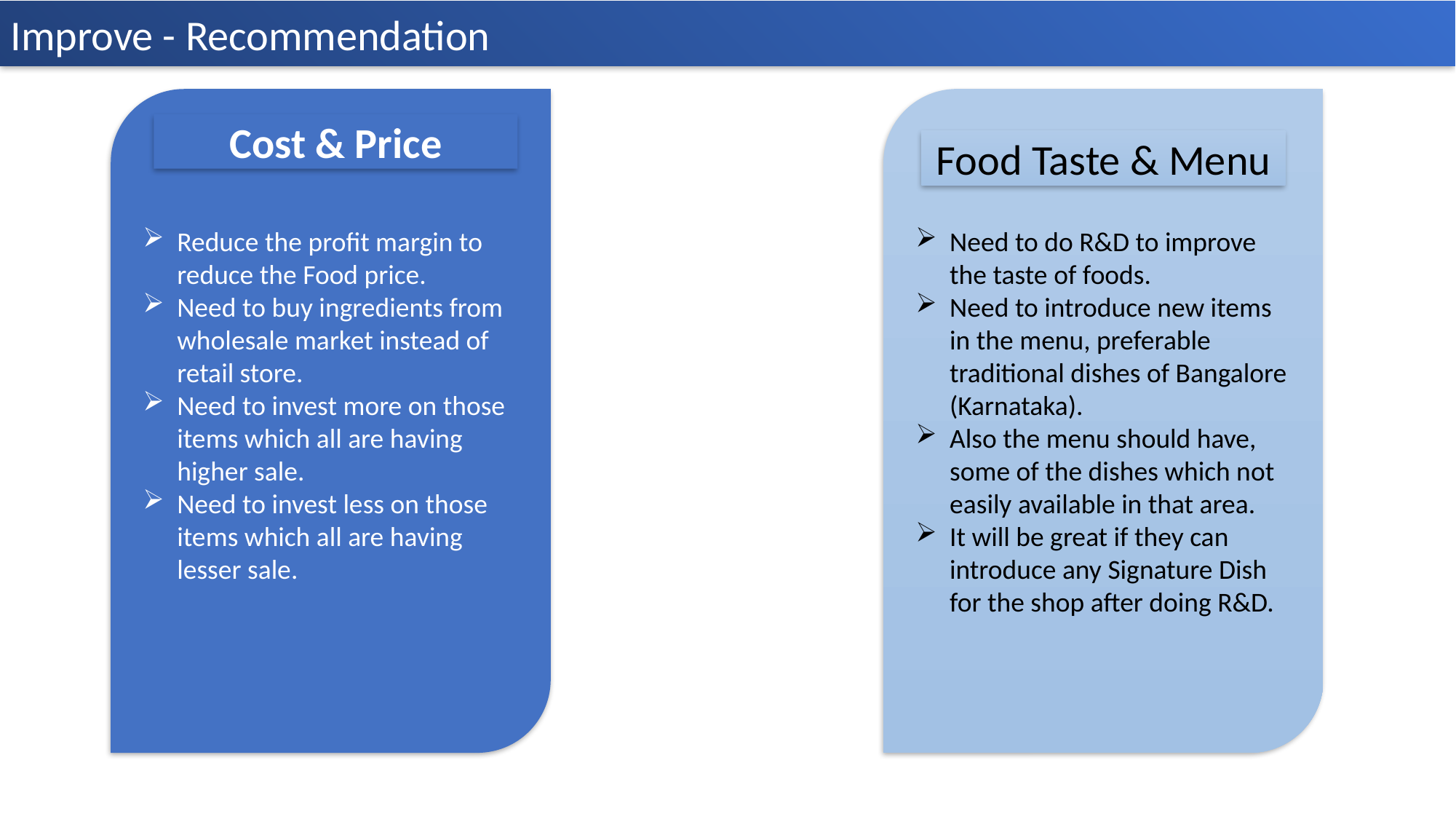

Improve - Recommendation
Reduce the profit margin to reduce the Food price.
Need to buy ingredients from wholesale market instead of retail store.
Need to invest more on those items which all are having higher sale.
Need to invest less on those items which all are having lesser sale.

Need to do R&D to improve the taste of foods.
Need to introduce new items in the menu, preferable traditional dishes of Bangalore (Karnataka).
Also the menu should have, some of the dishes which not easily available in that area.
It will be great if they can introduce any Signature Dish for the shop after doing R&D.

Cost & Price
Food Taste & Menu